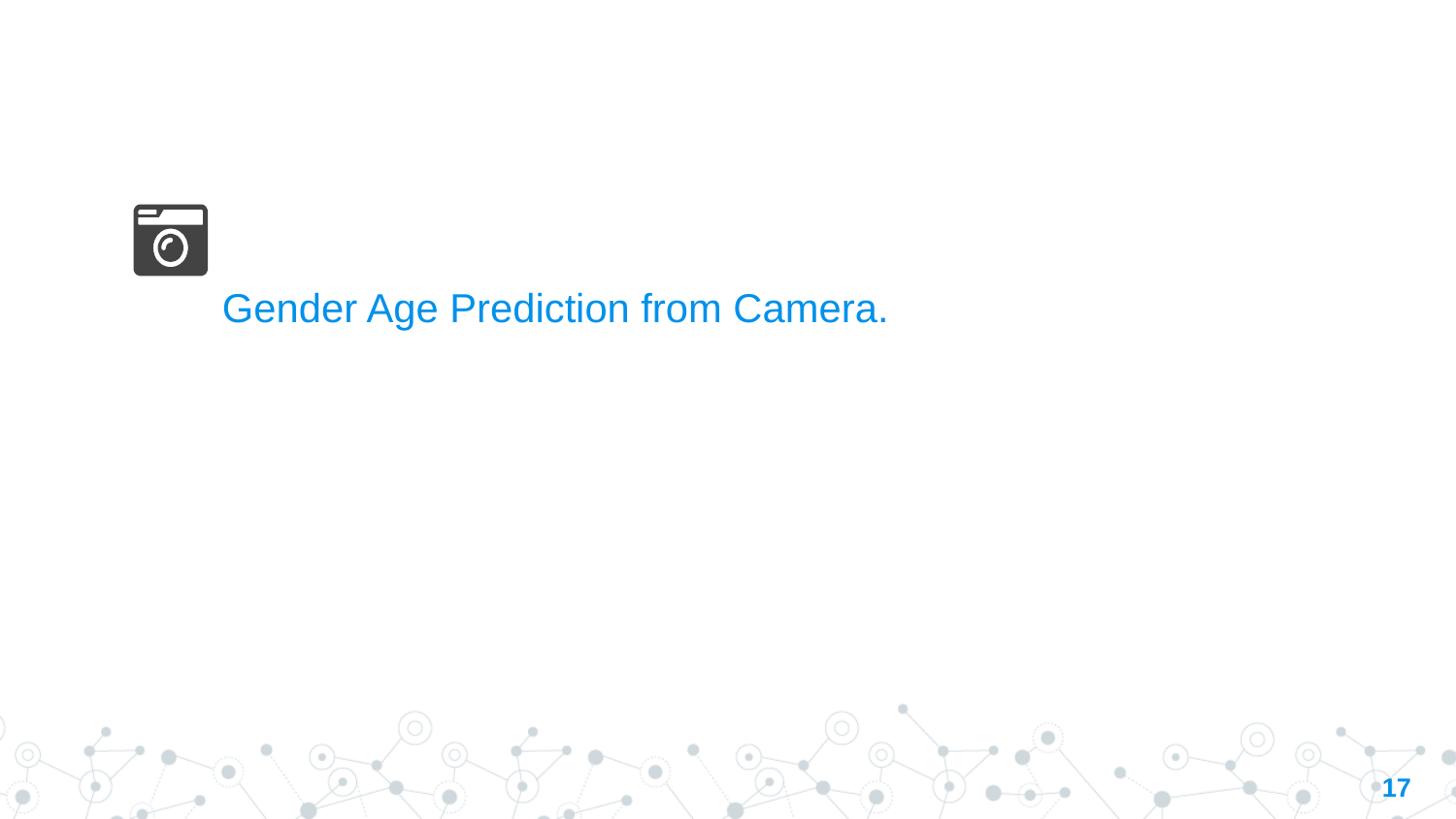

# Gender Age Prediction from Camera.
17